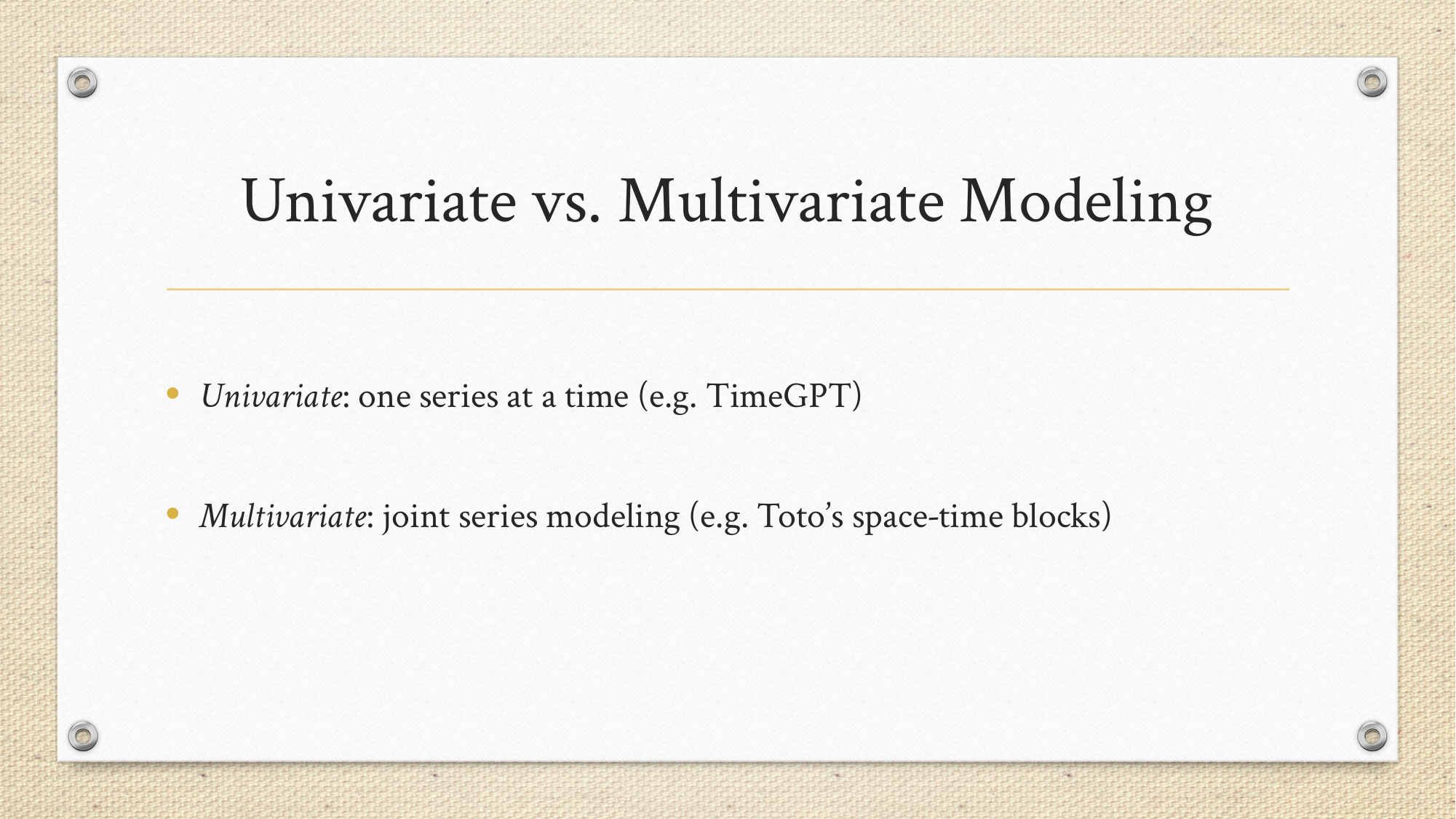

# Univariate vs. Multivariate Modeling

Univariate: one series at a time (e.g. TimeGPT)

Multivariate: joint series modeling (e.g. Toto’s space‑time blocks)